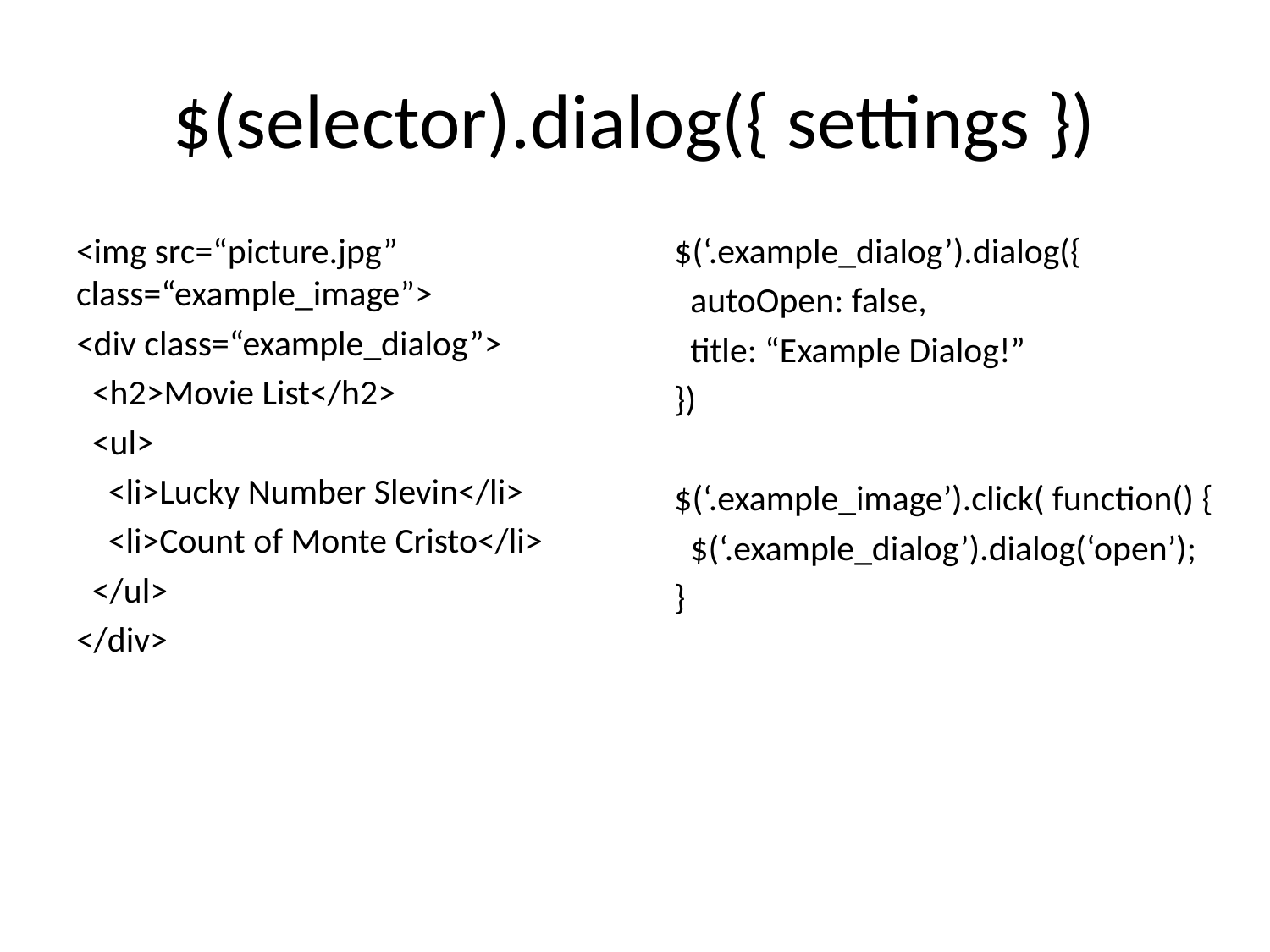

# $(selector).dialog({ settings })
<img src=“picture.jpg” class=“example_image”>
<div class=“example_dialog”>
  <h2>Movie List</h2>
  <ul>
    <li>Lucky Number Slevin</li>
    <li>Count of Monte Cristo</li>
  </ul>
</div>
$(‘.example_dialog’).dialog({
  autoOpen: false,
  title: “Example Dialog!”
})

$(‘.example_image’).click( function() {
  $(‘.example_dialog’).dialog(‘open’);
}